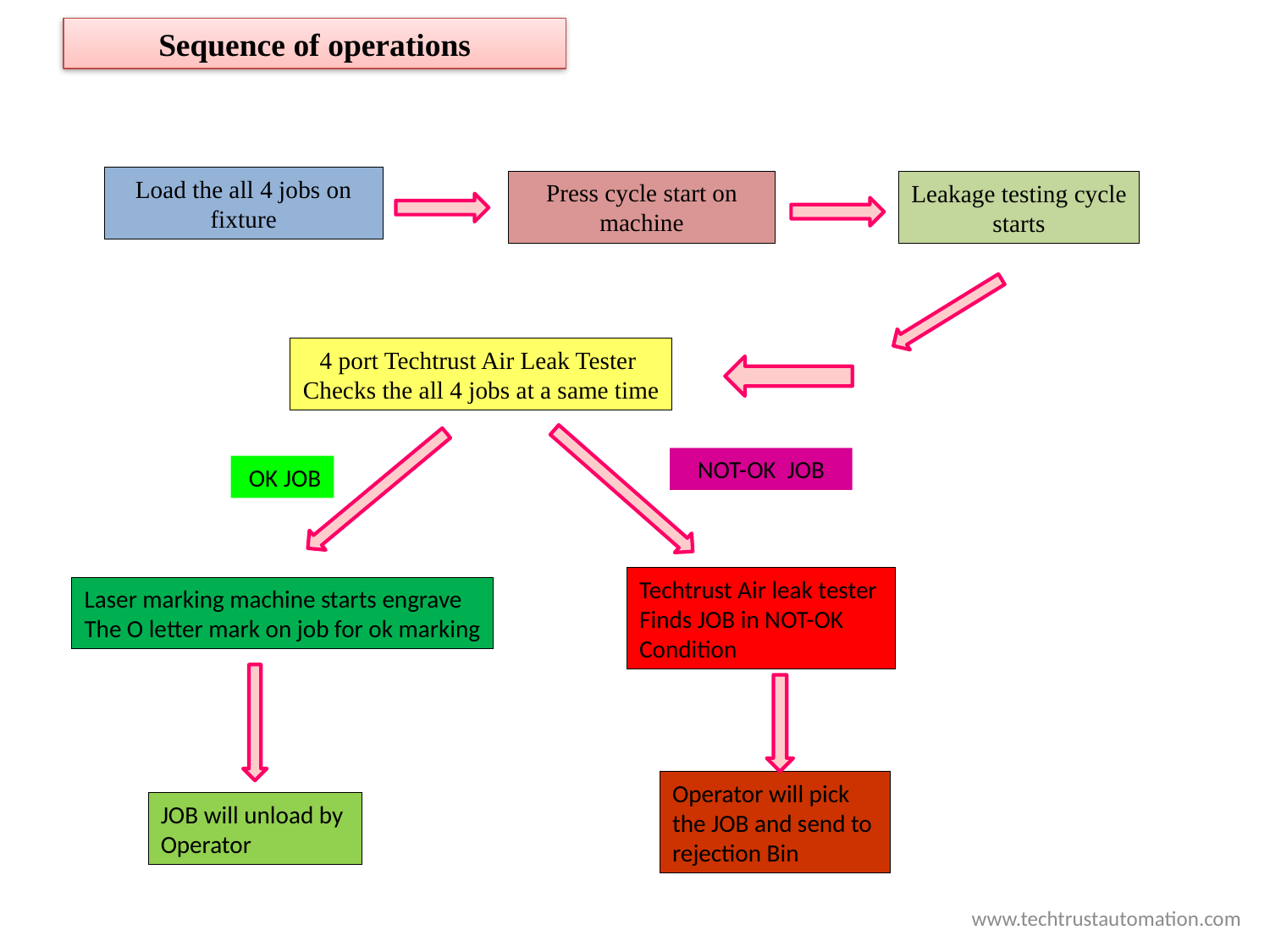

Sequence of operations
Load the all 4 jobs on fixture
Press cycle start on machine
Leakage testing cycle
starts

4 port Techtrust Air Leak Tester
Checks the all 4 jobs at a same time

NOT-OK  JOB
 OK JOB

Techtrust Air leak tester
Finds JOB in NOT-OK
Condition
Laser marking machine starts engrave
The O letter mark on job for ok marking

Operator will pick
the JOB and send to
rejection Bin
JOB will unload by
Operator
                                 www.techtrustautomation.com